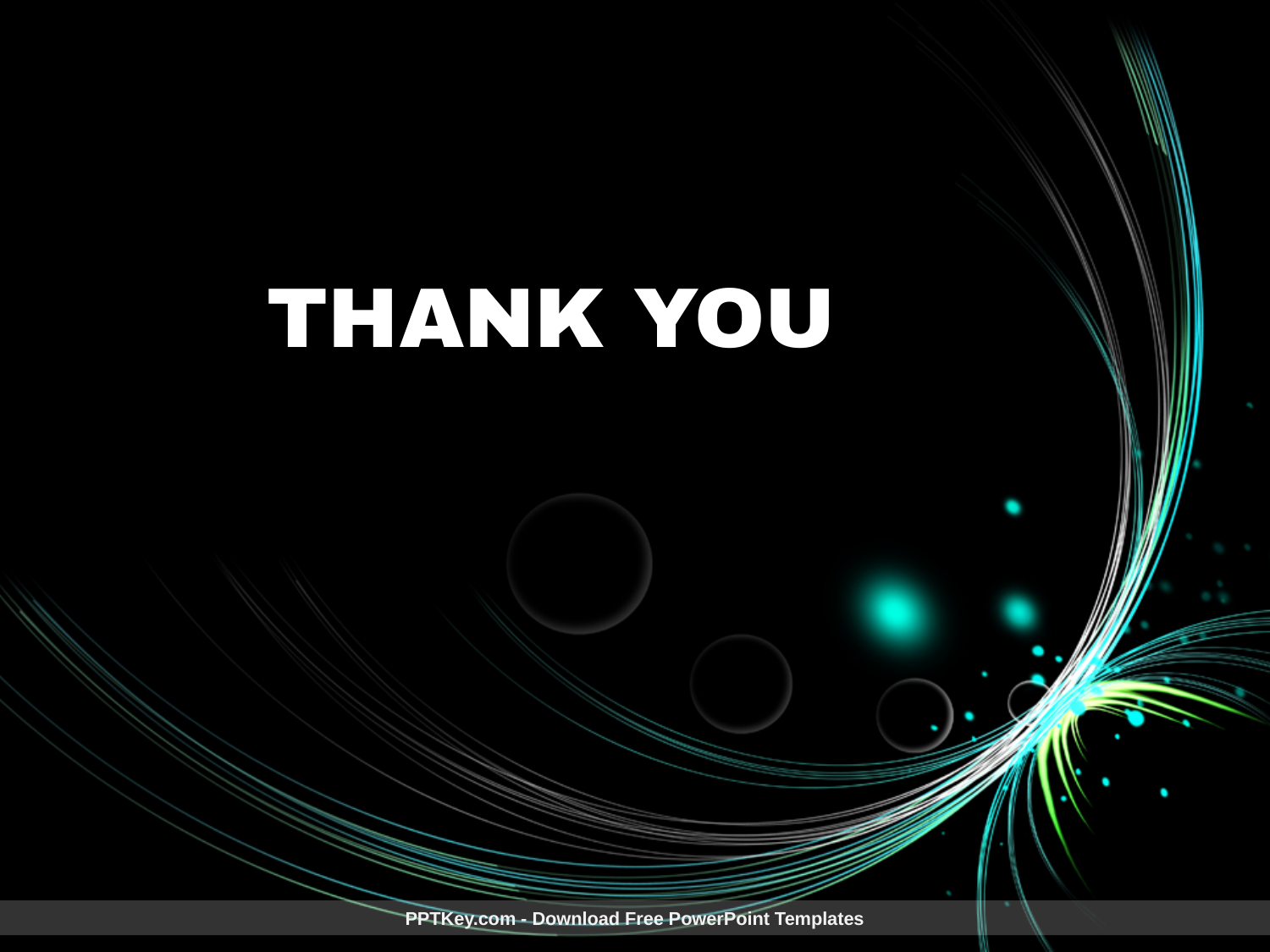

THANK YOU
PPTKey.com - Download Free PowerPoint Templates